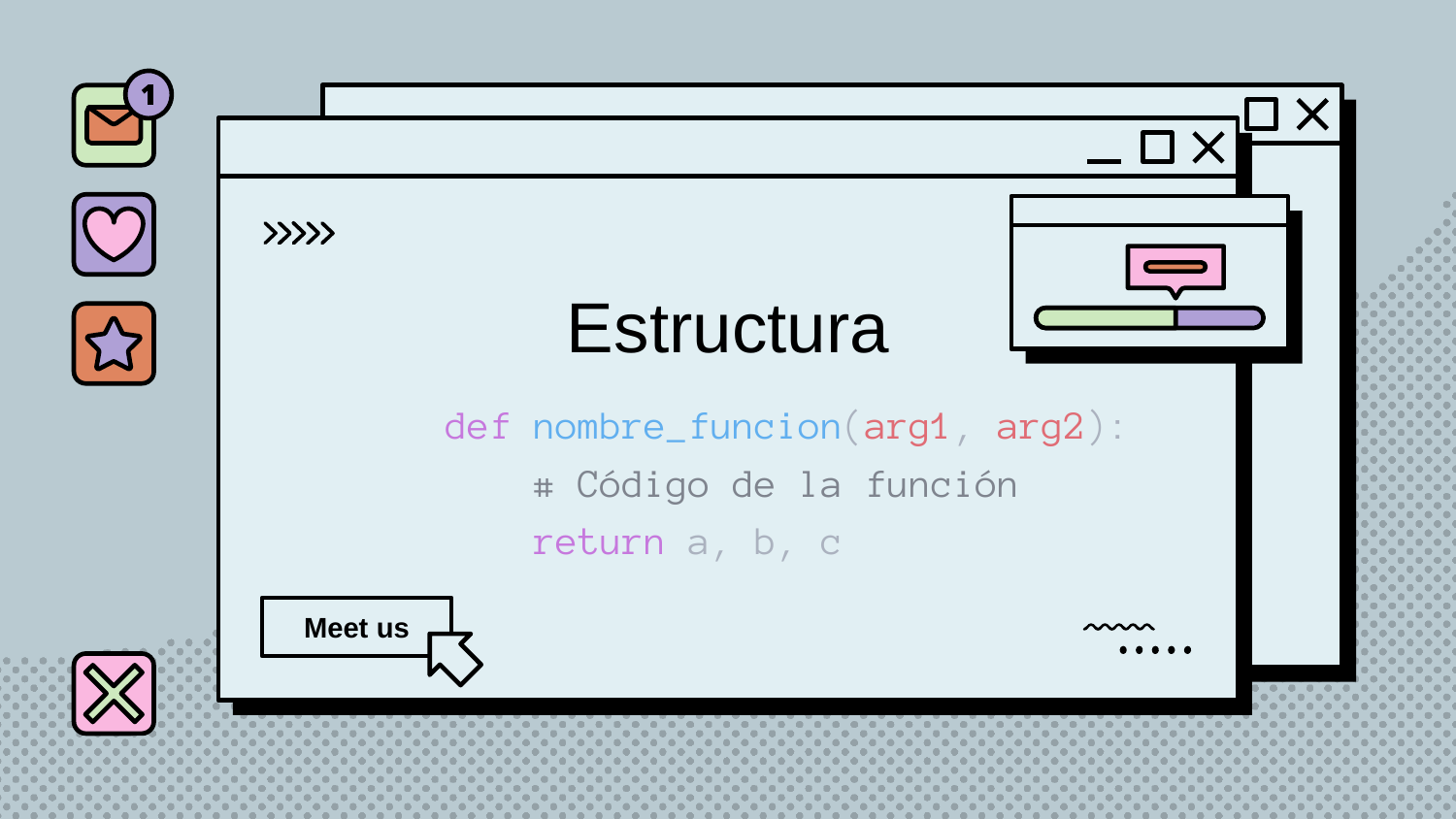

# Estructura

def nombre_funcion(arg1, arg2):

    # Código de la función

    return a, b, c
Meet us